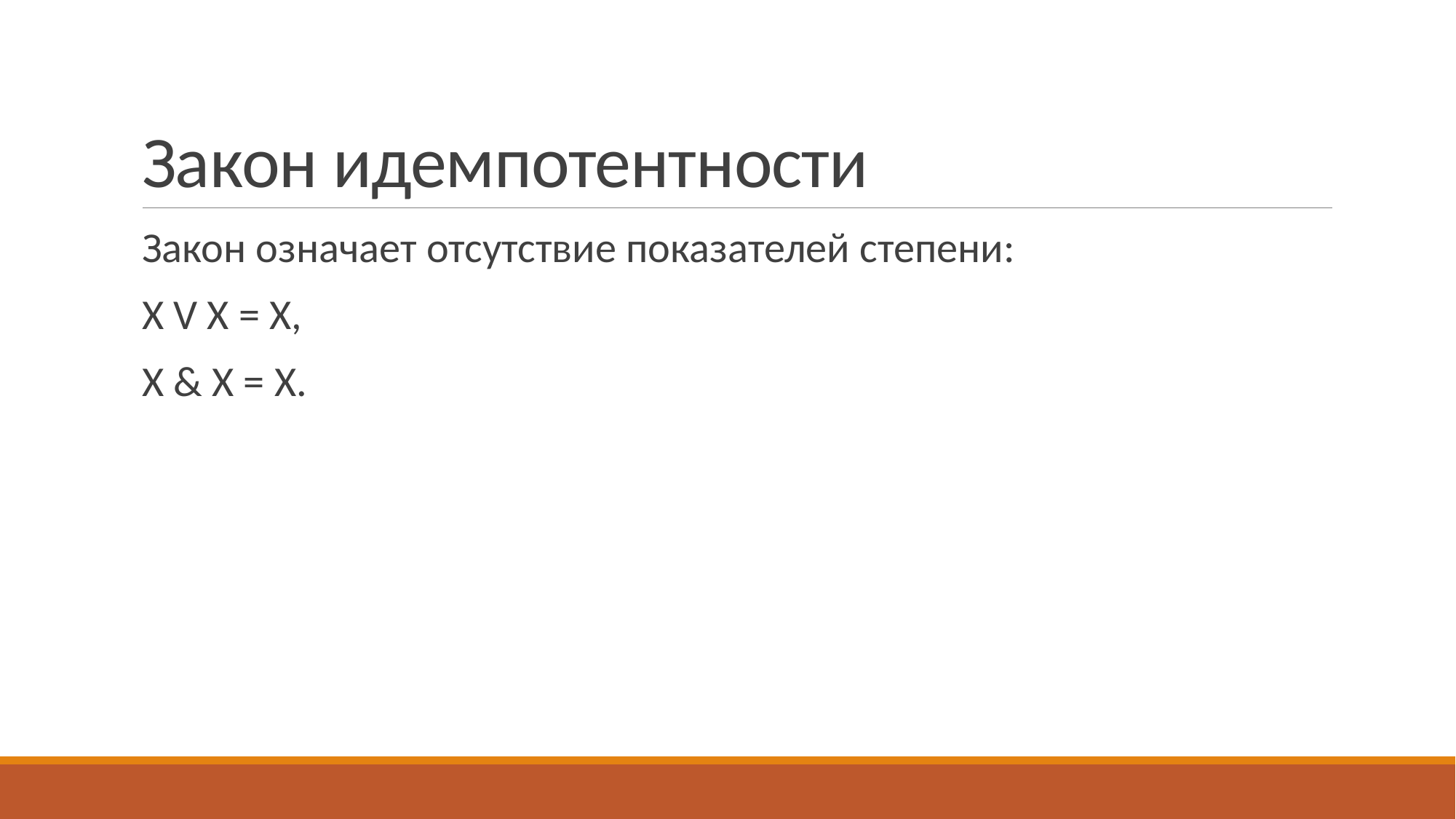

# Закон идемпотентности
Закон означает отсутствие показателей степени:
Х V Х = Х,
Х & Х = Х.